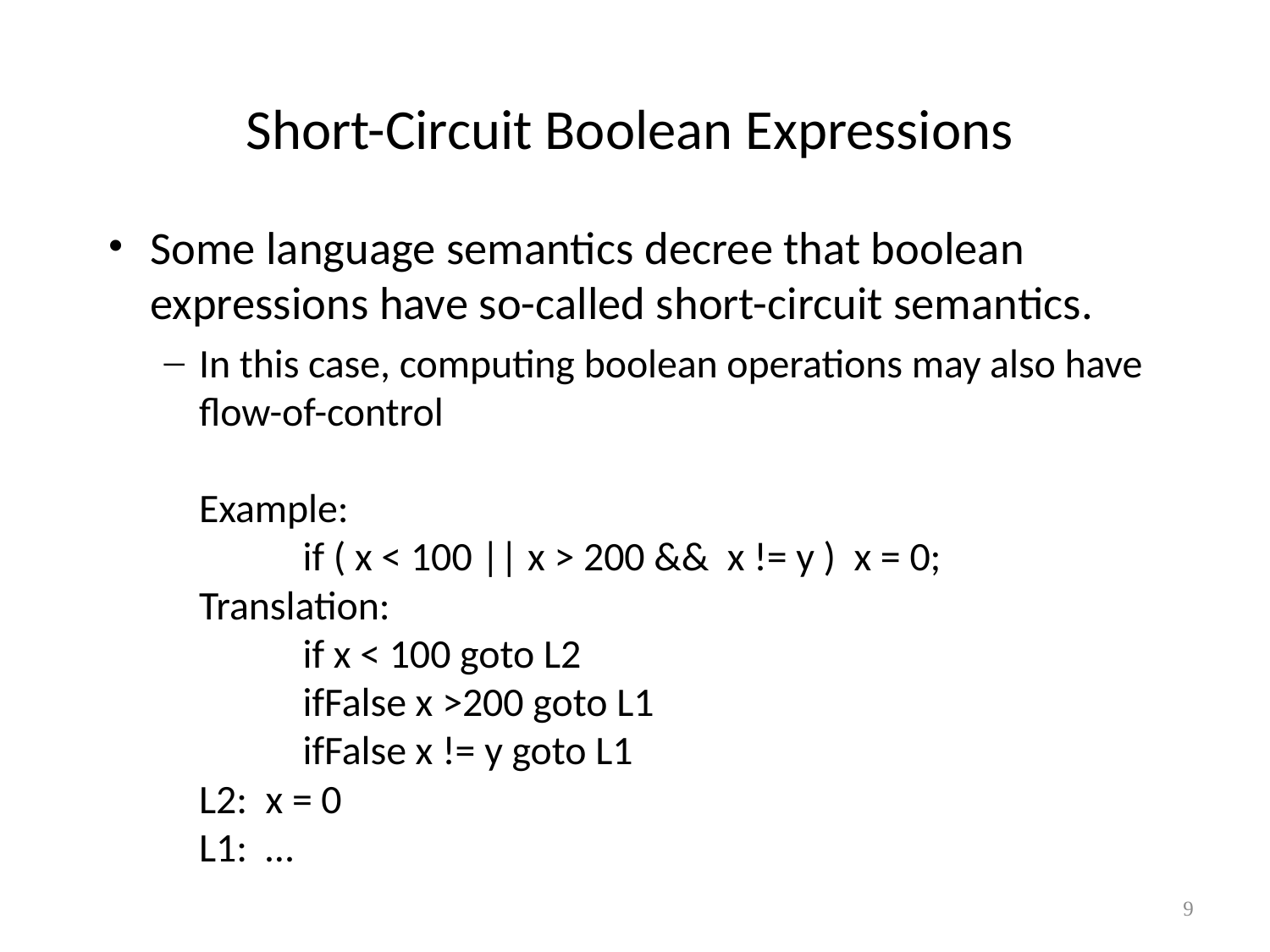

# Short-Circuit Boolean Expressions
Some language semantics decree that boolean expressions have so-called short-circuit semantics.
In this case, computing boolean operations may also have flow-of-control
Example:
	if ( x < 100 || x > 200 &&  x != y )  x = 0;
Translation:
	if x < 100 goto L2
	ifFalse x >200 goto L1
	ifFalse x != y goto L1
L2:  x = 0
L1:  …
9